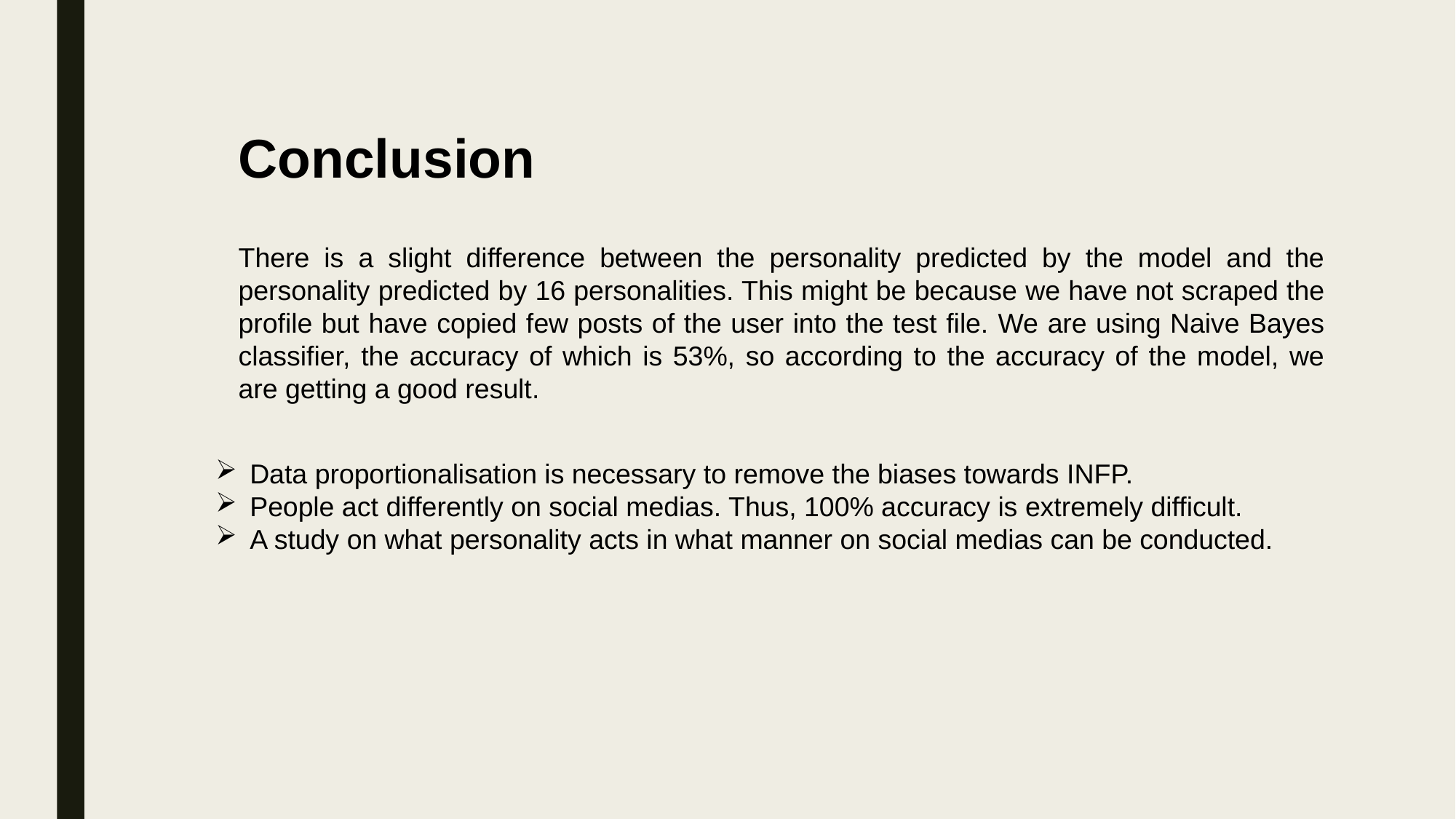

Conclusion
There is a slight difference between the personality predicted by the model and the personality predicted by 16 personalities. This might be because we have not scraped the profile but have copied few posts of the user into the test file. We are using Naive Bayes classifier, the accuracy of which is 53%, so according to the accuracy of the model, we are getting a good result.
Data proportionalisation is necessary to remove the biases towards INFP.
People act differently on social medias. Thus, 100% accuracy is extremely difficult.
A study on what personality acts in what manner on social medias can be conducted.